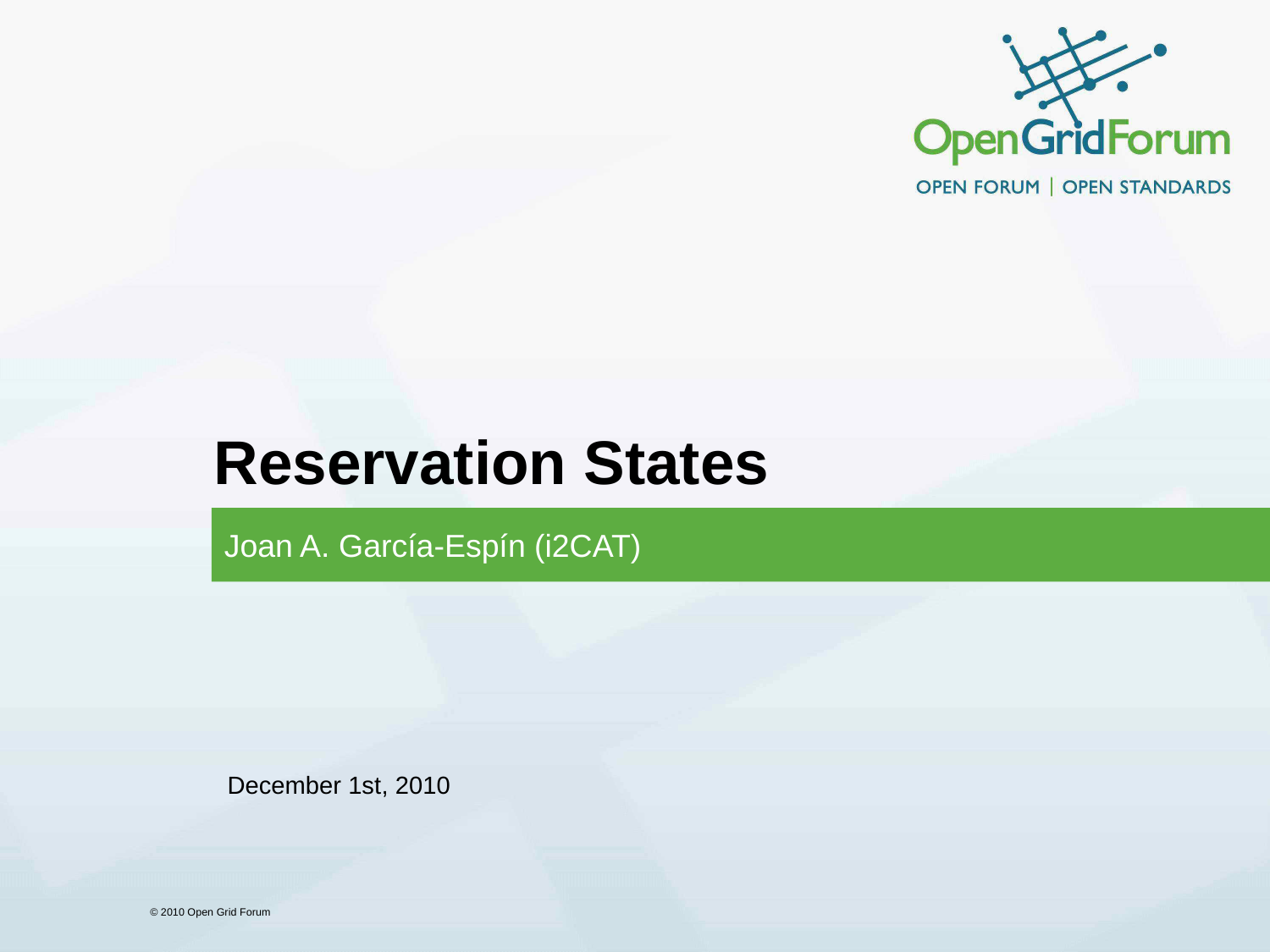

# Reservation States
Joan A. García-Espín (i2CAT)
December 1st, 2010